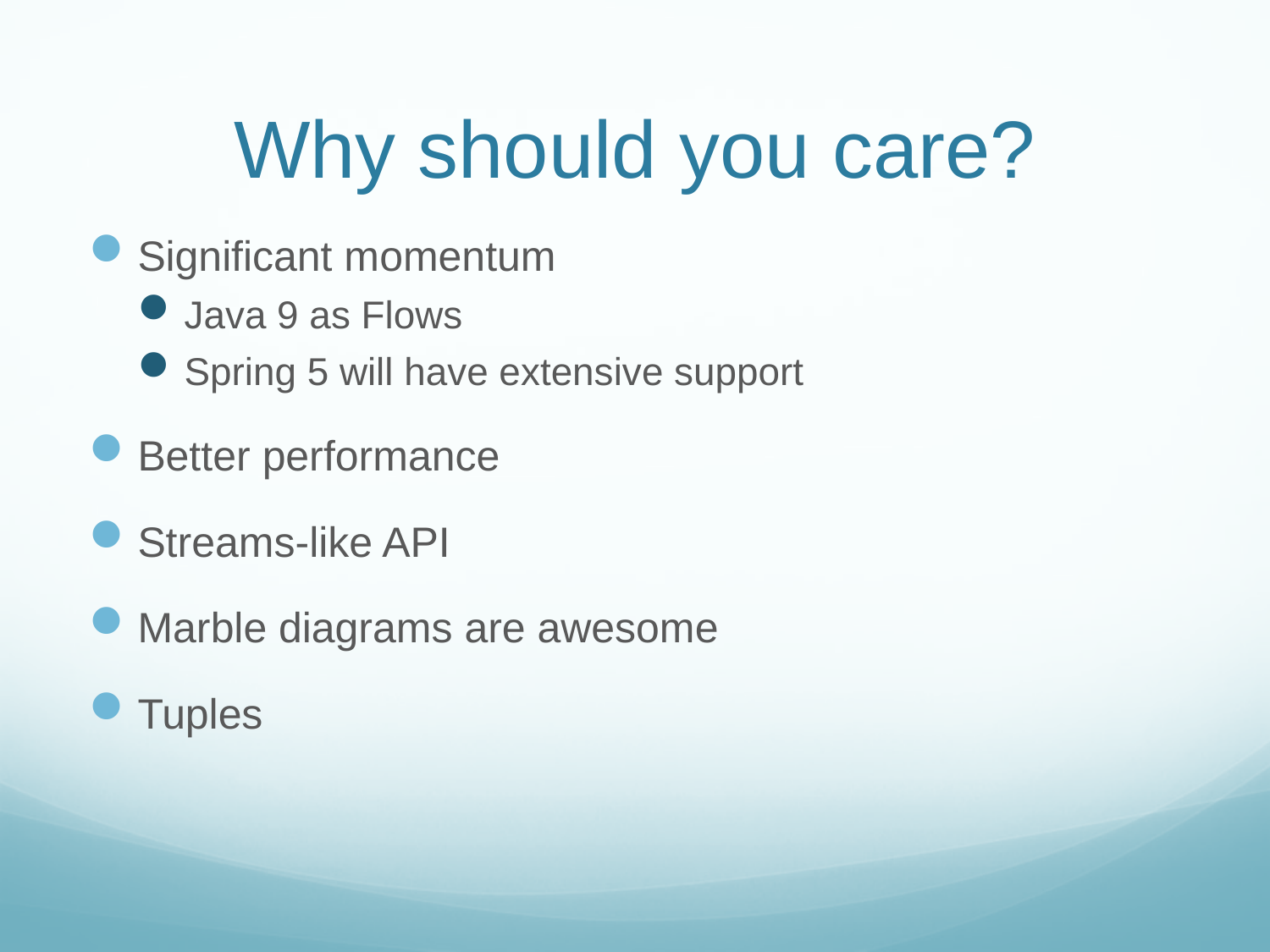

# Why should you care?
Significant momentum
Java 9 as Flows
Spring 5 will have extensive support
Better performance
Streams-like API
Marble diagrams are awesome
Tuples